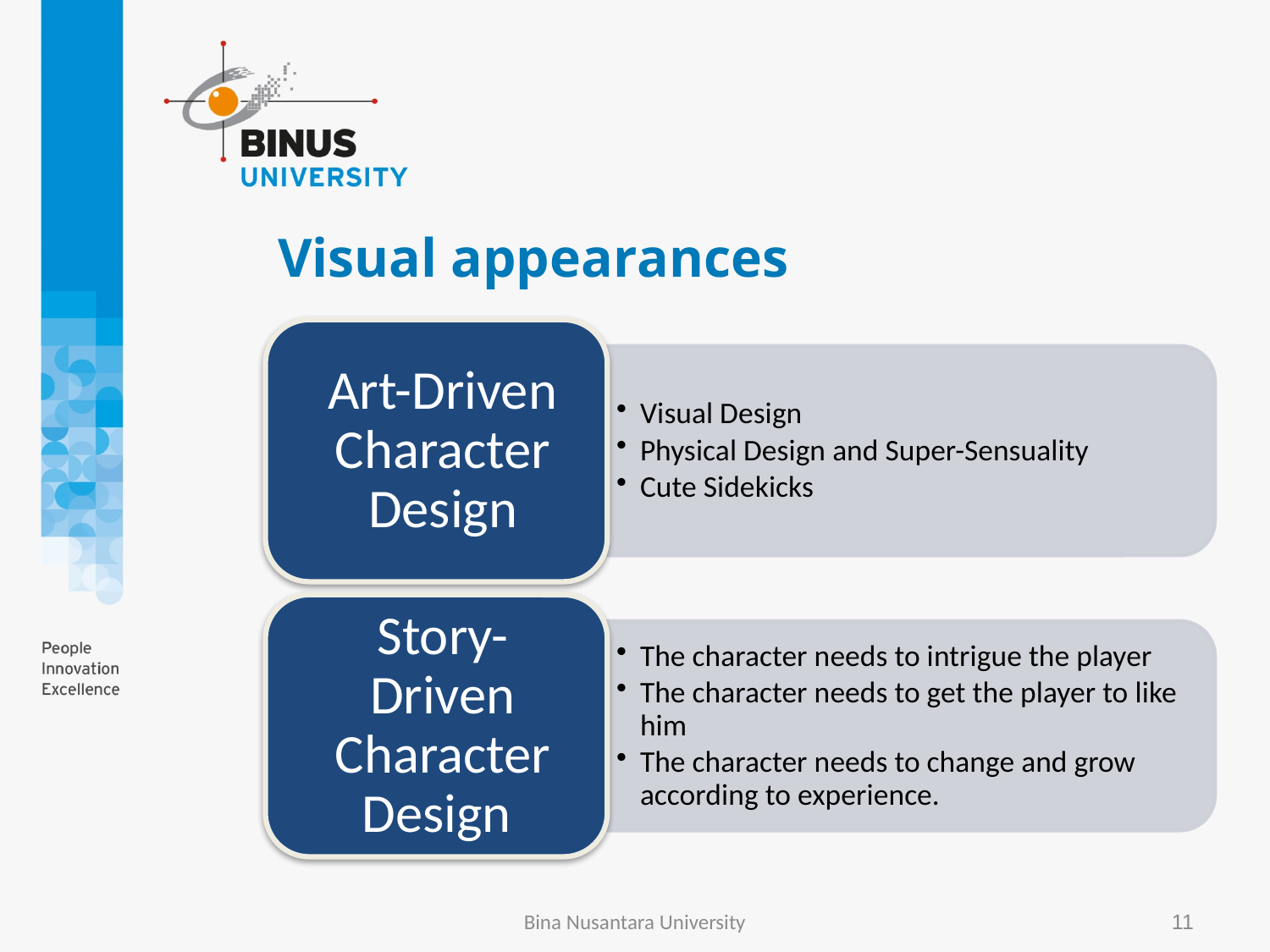

# Visual appearances
Visual Design
Physical Design and Super-Sensuality
Cute Sidekicks
Art-Driven Character Design
The character needs to intrigue the player
The character needs to get the player to like him
The character needs to change and grow according to experience.
Story-Driven Character Design
Bina Nusantara University
11